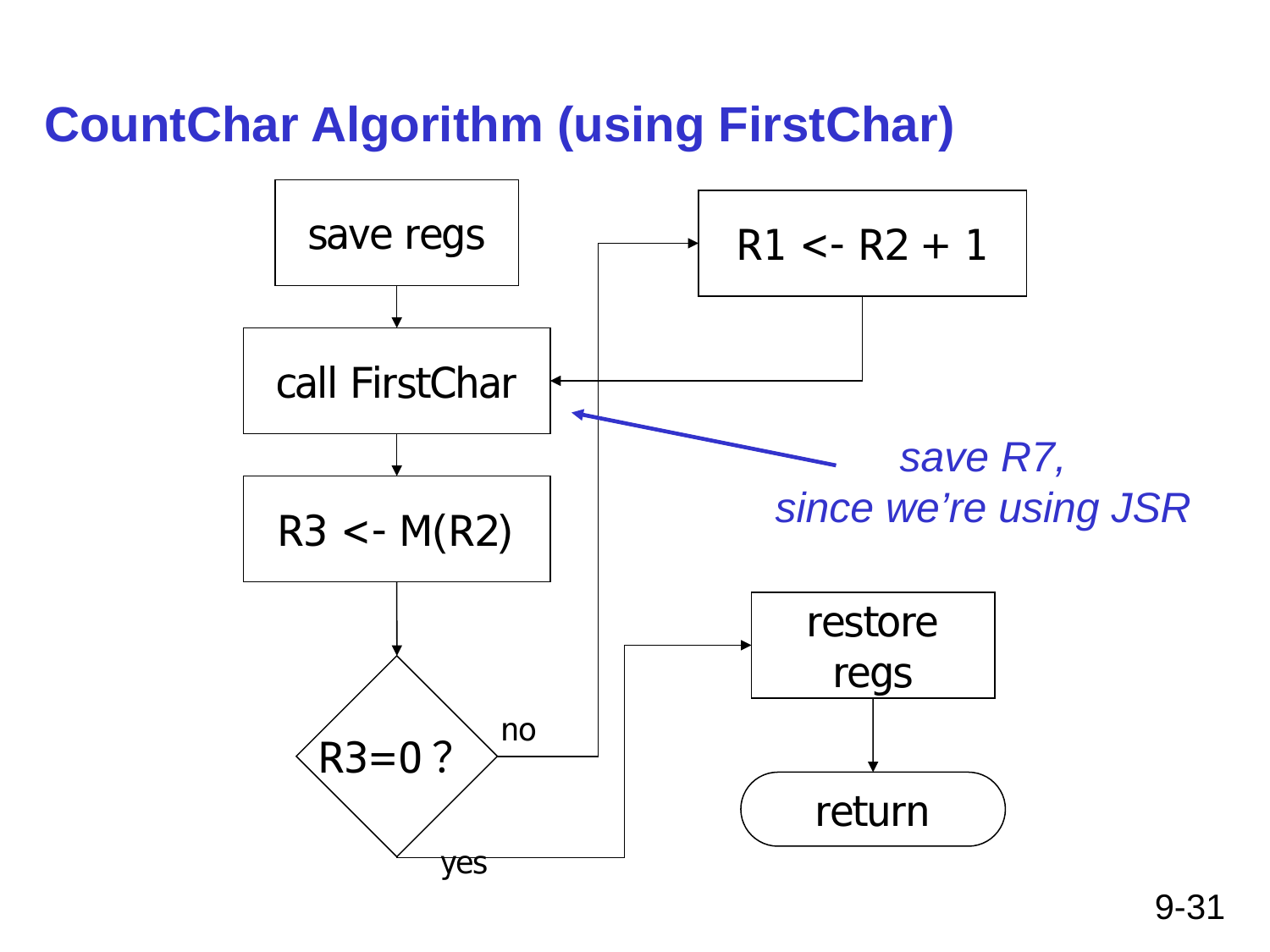

# CountChar Algorithm (using FirstChar)
save regs
R1 <- R2 + 1
call FirstChar

save R7,
since we’re using JSR
R3 <- M(R2)
restore
regs
R3=0？
no
return
yes
9-31